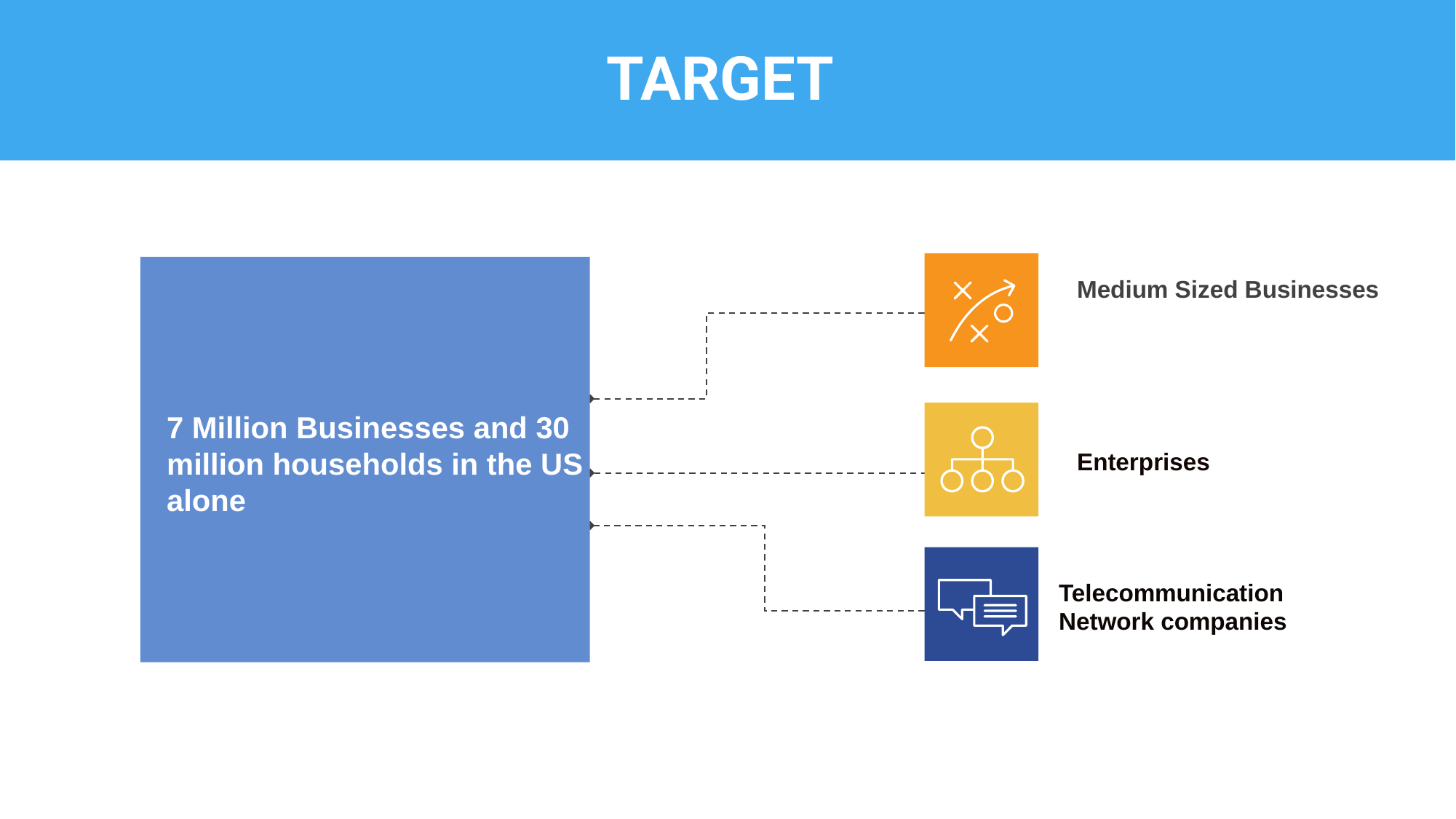

# TARGET

Medium Sized Businesses

7 Million Businesses and 30 million households in the US alone

Enterprises

Telecommunication Network companies